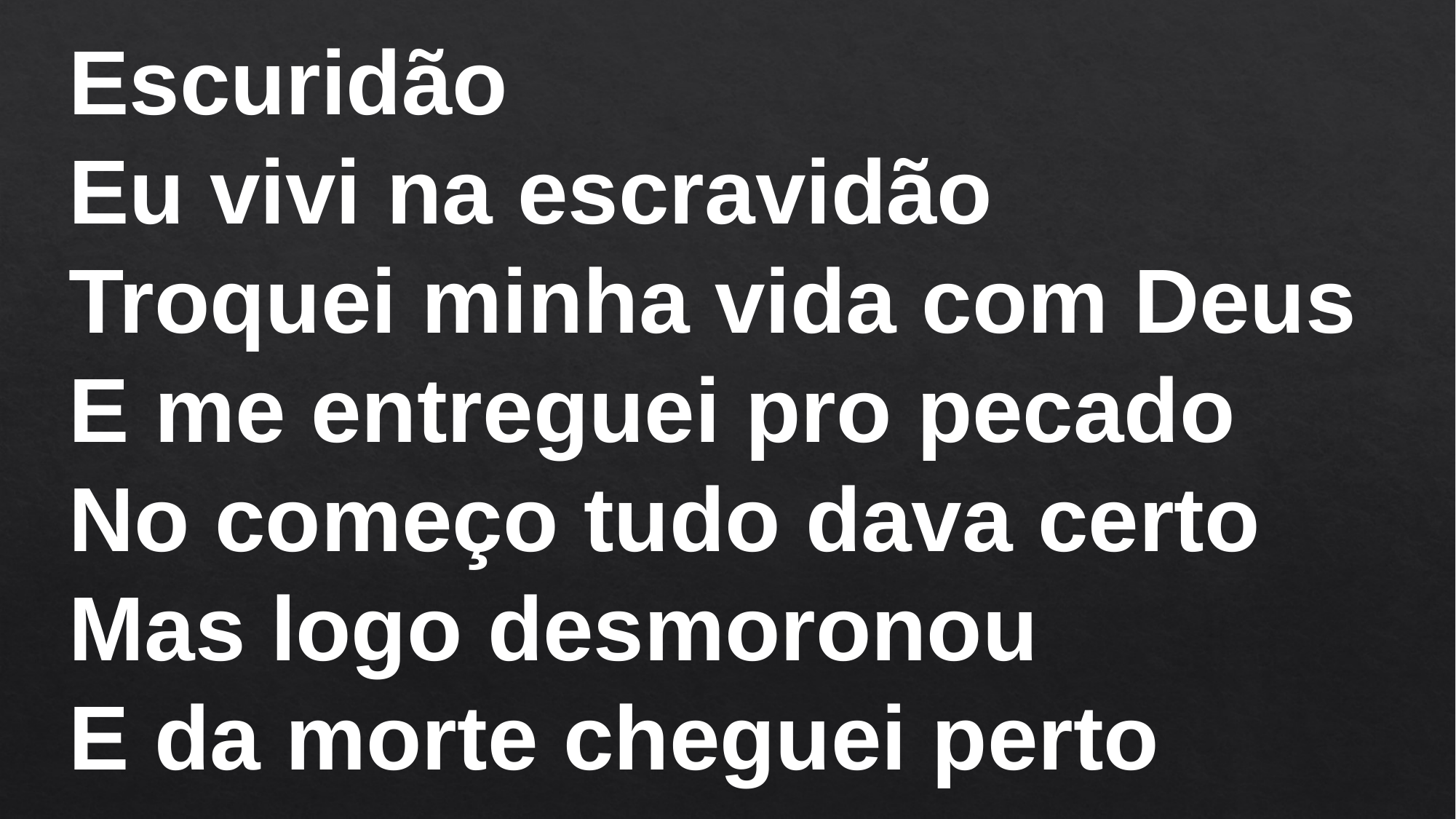

Escuridão
Eu vivi na escravidão
Troquei minha vida com Deus
E me entreguei pro pecado
No começo tudo dava certo
Mas logo desmoronou
E da morte cheguei perto